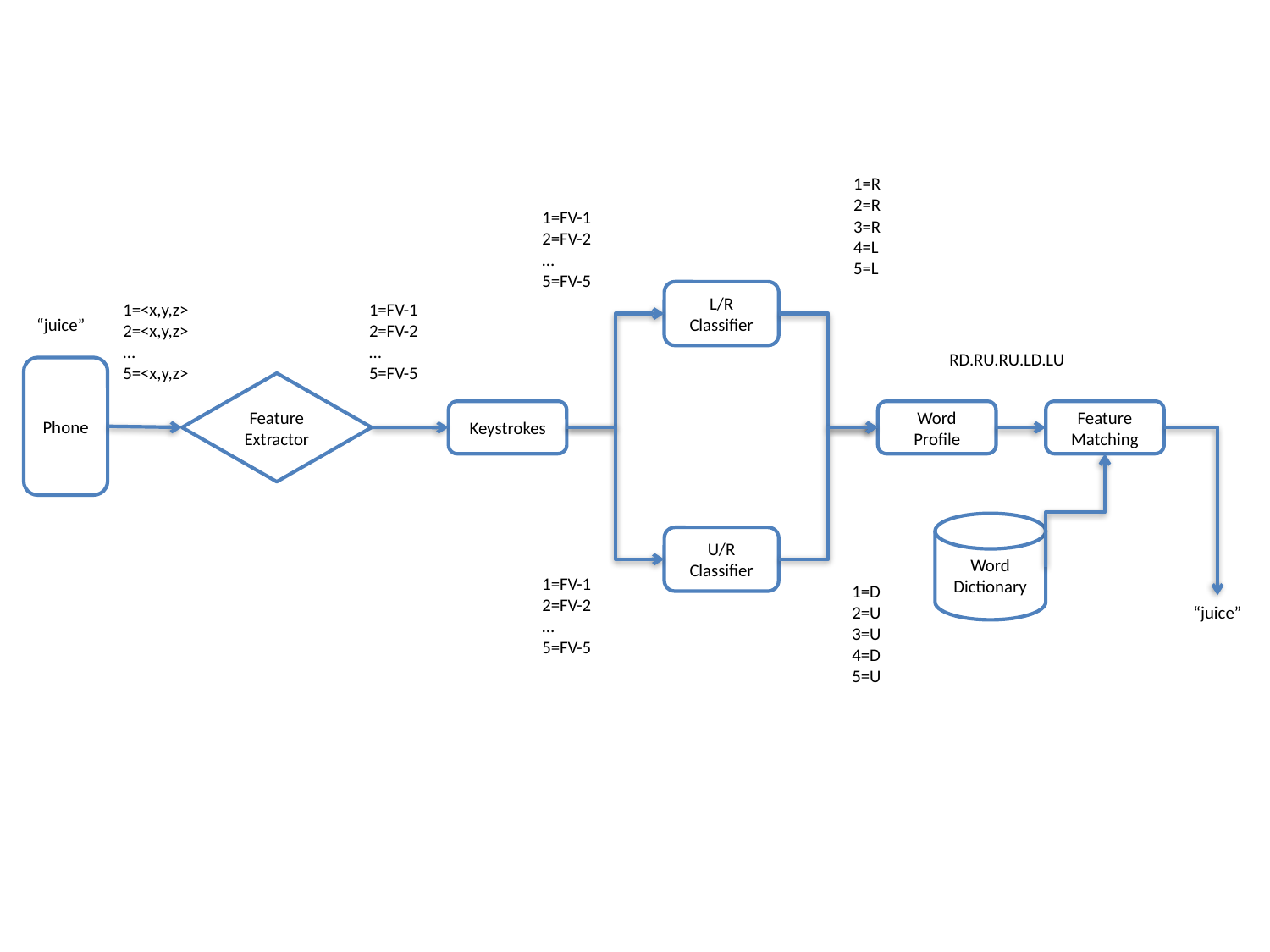

1=R
2=R
3=R
4=L
5=L

1=FV-1
2=FV-2
…
5=FV-5
L/R Classifier
1=<x,y,z>
2=<x,y,z>
…
5=<x,y,z>
1=FV-1
2=FV-2
…
5=FV-5
“juice”
RD.RU.RU.LD.LU
Phone
Feature Extractor
Keystrokes
Word Profile
Feature Matching
Word
Dictionary
U/R Classifier
1=FV-1
2=FV-2
…
5=FV-5
1=D
2=U
3=U
4=D
5=U

“juice”